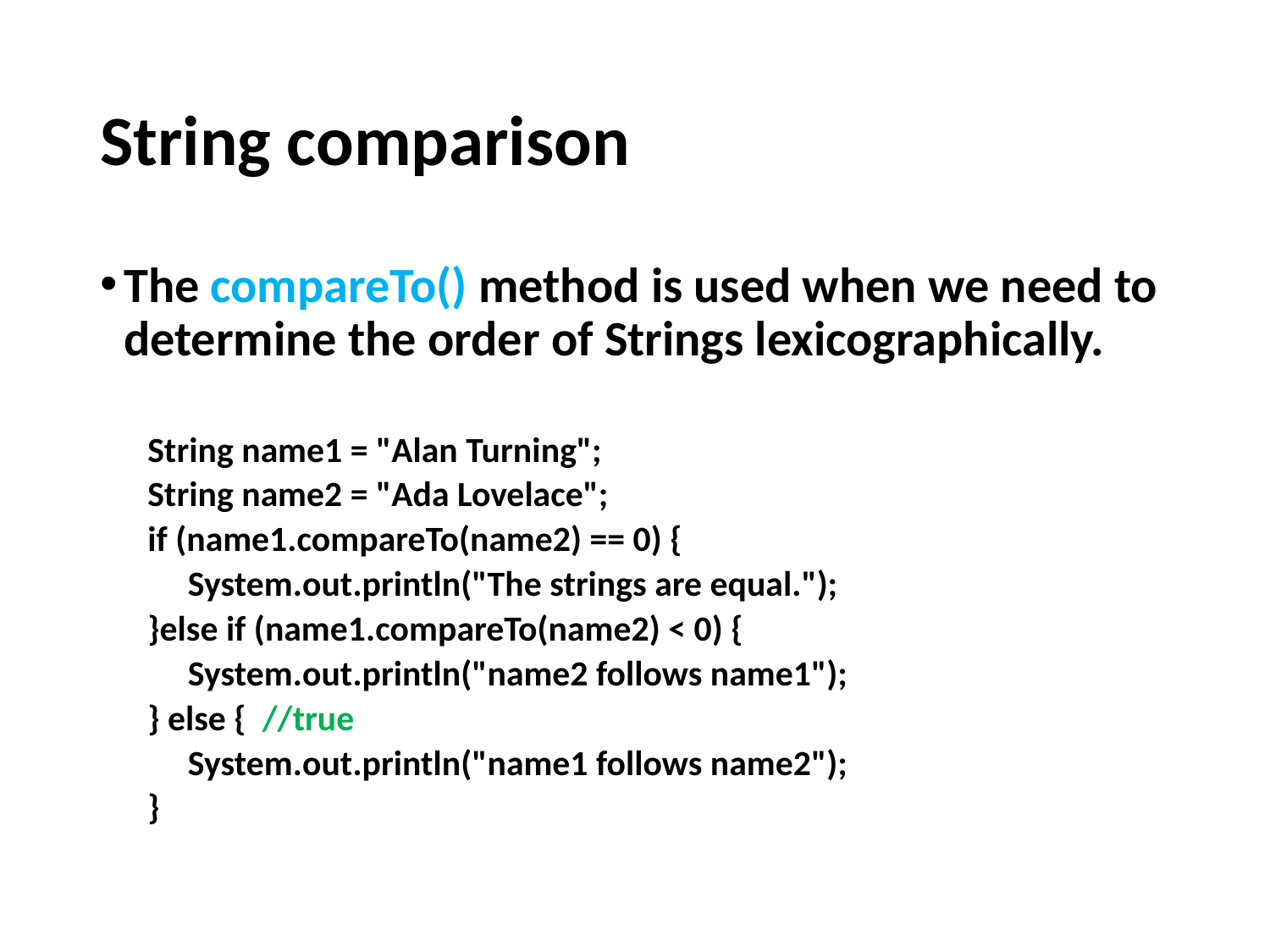

# String comparison
The compareTo() method is used when we need to determine the order of Strings lexicographically.

String name1 = "Alan Turning";
String name2 = "Ada Lovelace";
if (name1.compareTo(name2) == 0) {
     System.out.println("The strings are equal.");
}else if (name1.compareTo(name2) < 0) {
     System.out.println("name2 follows name1");
} else {  //true
     System.out.println("name1 follows name2");
}